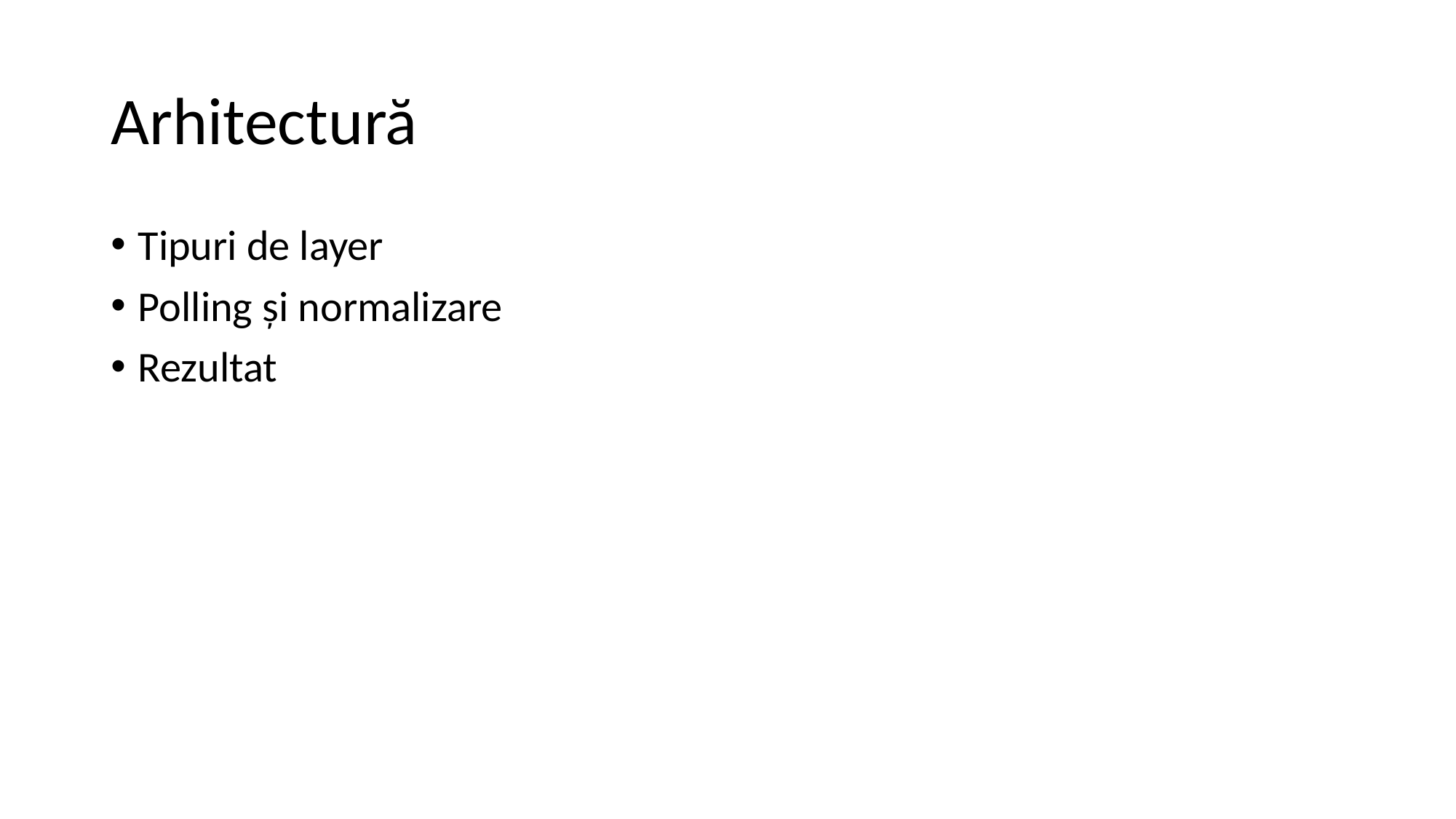

# Arhitectură
Tipuri de layer
Polling și normalizare
Rezultat